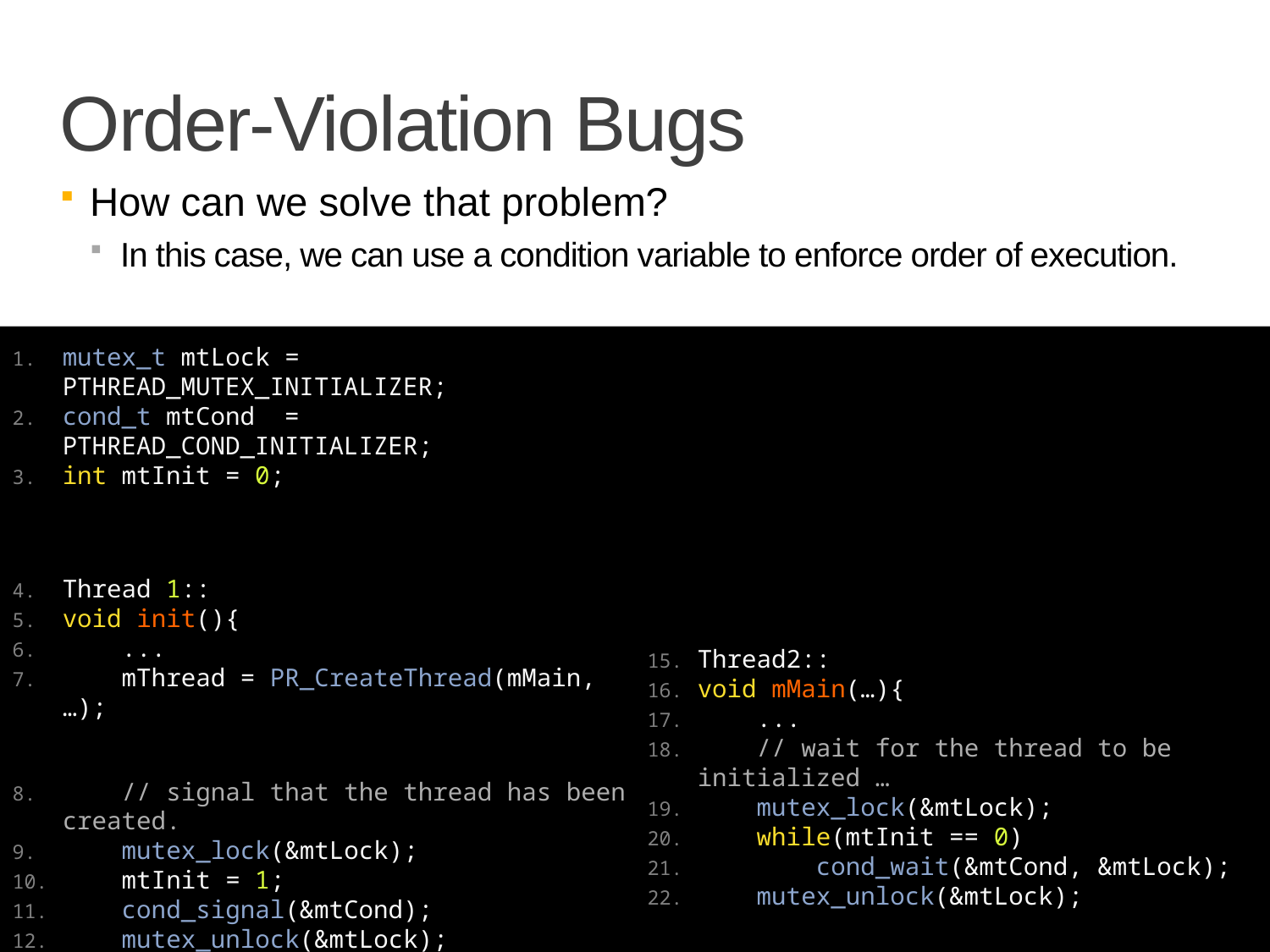

# Order-Violation Bugs
How can we solve that problem?
In this case, we can use a condition variable to enforce order of execution.

mutex_t mtLock = PTHREAD_MUTEX_INITIALIZER;
cond_t mtCond  = PTHREAD_COND_INITIALIZER;
int mtInit = 0;

Thread 1::
void init(){
    ...
    mThread = PR_CreateThread(mMain,…);

    // signal that the thread has been created.
    mutex_lock(&mtLock);
    mtInit = 1;
    cond_signal(&mtCond);
    mutex_unlock(&mtLock);
    ...
}

Thread2::
void mMain(…){
    ...
    // wait for the thread to be initialized …
    mutex_lock(&mtLock);
    while(mtInit == 0)
        cond_wait(&mtCond, &mtLock);
    mutex_unlock(&mtLock);

    mState = mThread->State;
    ...
}